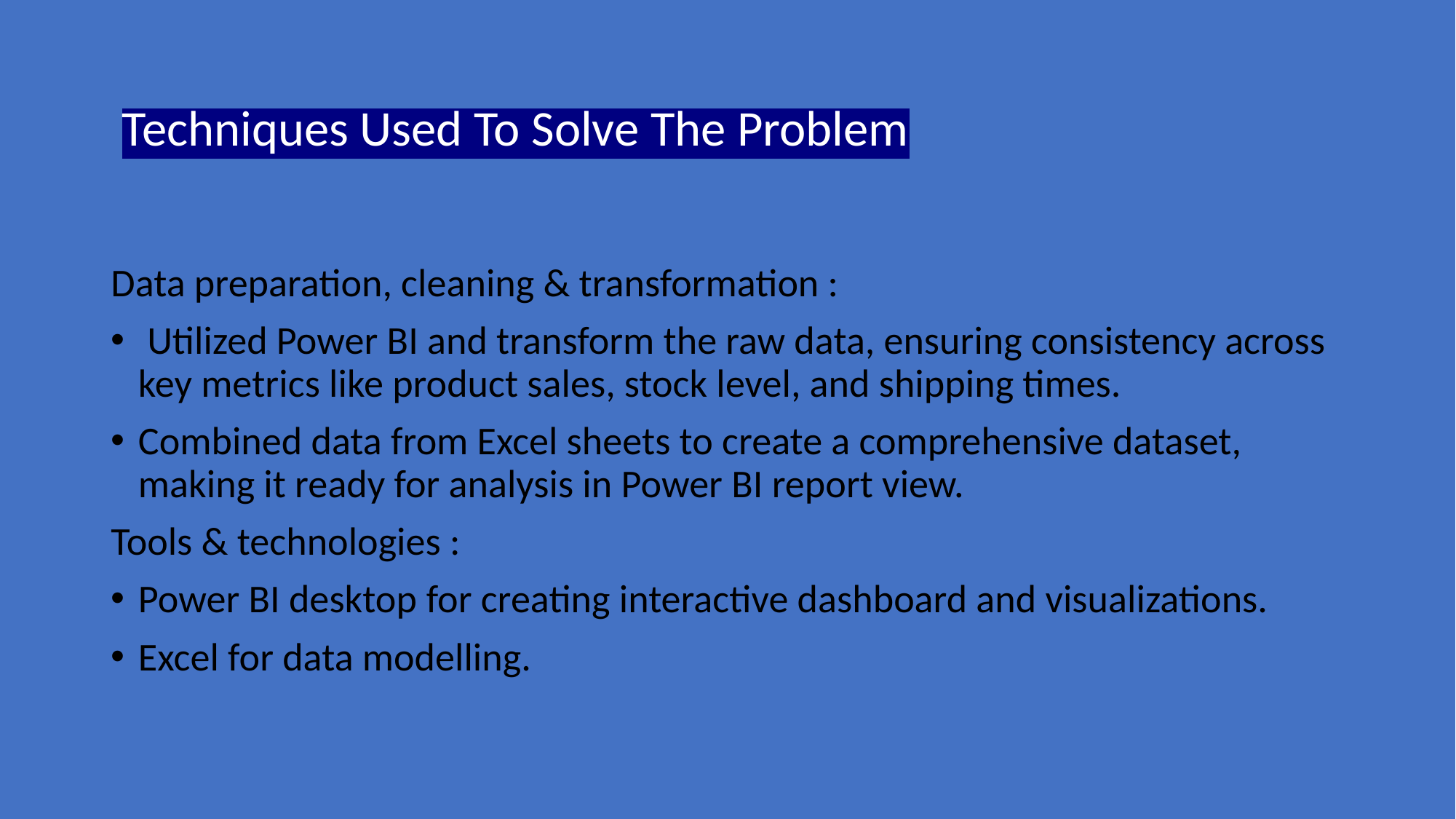

# Techniques Used To Solve The Problem
Data preparation, cleaning & transformation :
 Utilized Power BI and transform the raw data, ensuring consistency across key metrics like product sales, stock level, and shipping times.
Combined data from Excel sheets to create a comprehensive dataset, making it ready for analysis in Power BI report view.
Tools & technologies :
Power BI desktop for creating interactive dashboard and visualizations.
Excel for data modelling.